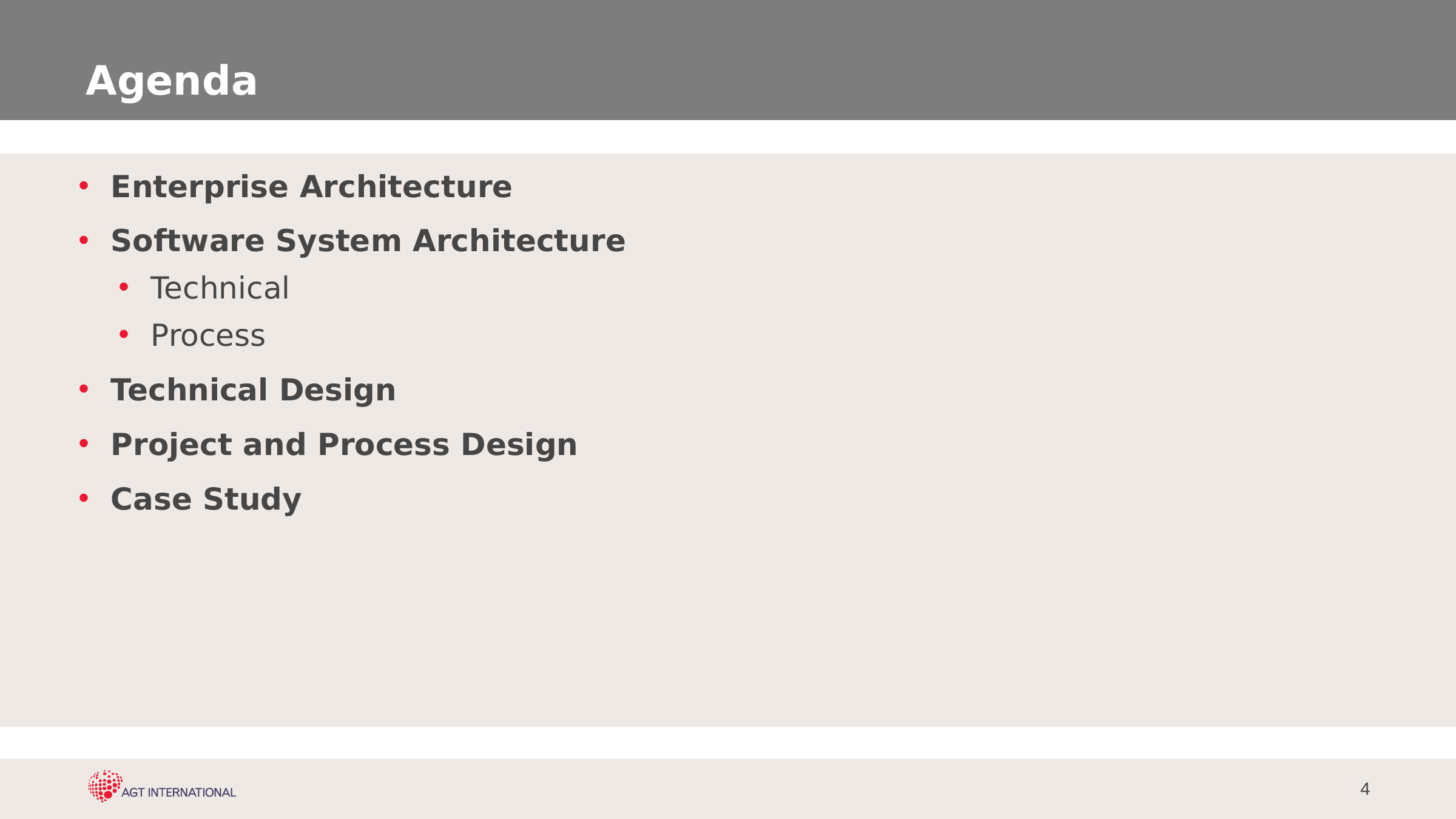

# Agenda
Enterprise Architecture
Software System Architecture
Technical
Process
Technical Design
Project and Process Design
Case Study